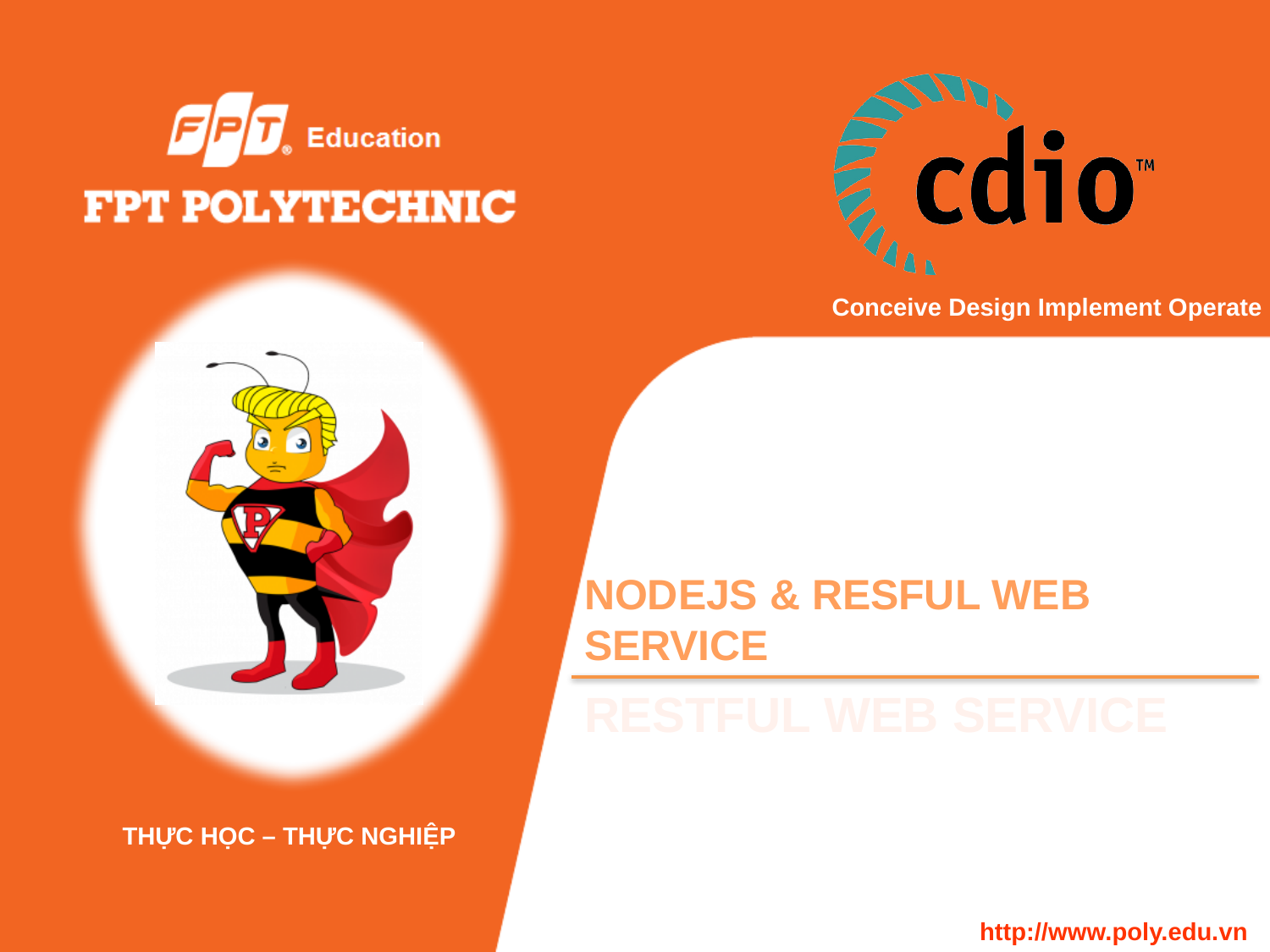

# NodeJs & resful web service
RESTFUL web service